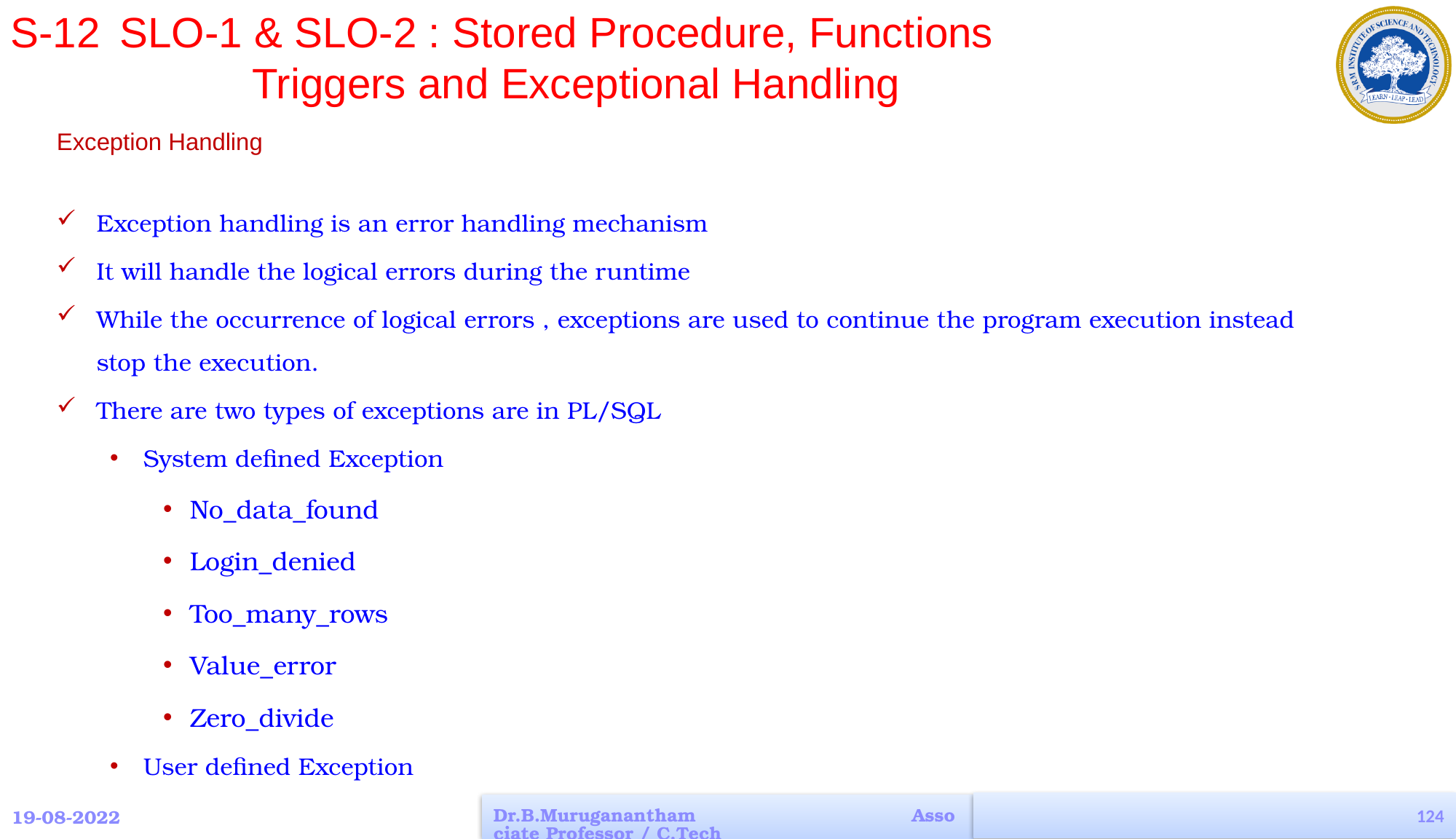

S-12	SLO-1 & SLO-2 : Stored Procedure, Functions 					  Triggers and Exceptional Handling
Exception Handling

Exception handling is an error handling mechanism
It will handle the logical errors during the runtime
While the occurrence of logical errors , exceptions are used to continue the program execution instead stop the execution.
There are two types of exceptions are in PL/SQL
System defined Exception
No_data_found
Login_denied
Too_many_rows
Value_error
Zero_divide
User defined Exception

124
19-08-2022
Dr.B.Muruganantham                                   Associate Professor / C.Tech